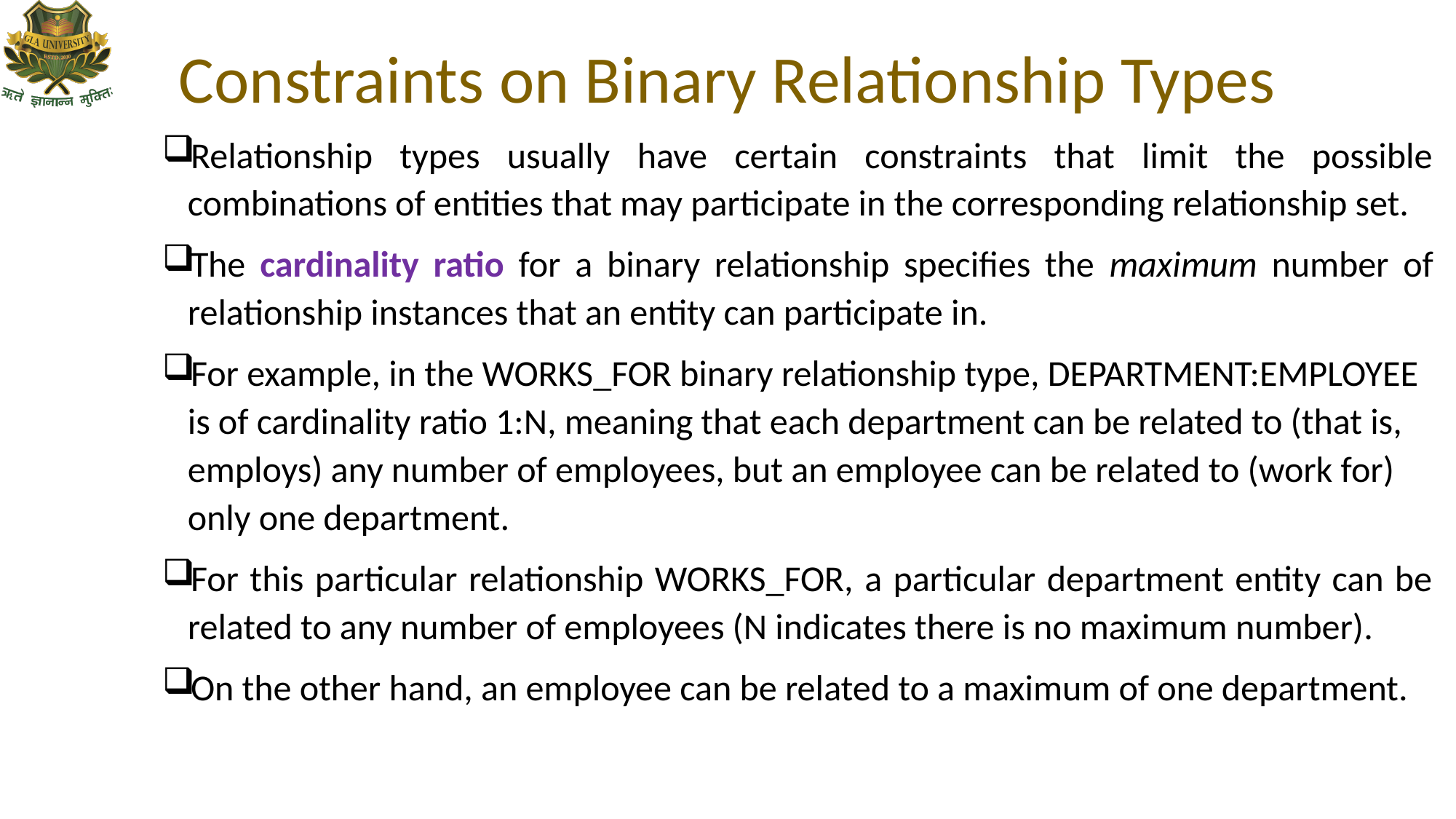

# Constraints on Binary Relationship Types
Relationship types usually have certain constraints that limit the possible combinations of entities that may participate in the corresponding relationship set.
The cardinality ratio for a binary relationship specifies the maximum number of relationship instances that an entity can participate in.
For example, in the WORKS_FOR binary relationship type, DEPARTMENT:EMPLOYEE is of cardinality ratio 1:N, meaning that each department can be related to (that is, employs) any number of employees, but an employee can be related to (work for) only one department.
For this particular relationship WORKS_FOR, a particular department entity can be related to any number of employees (N indicates there is no maximum number).
On the other hand, an employee can be related to a maximum of one department.